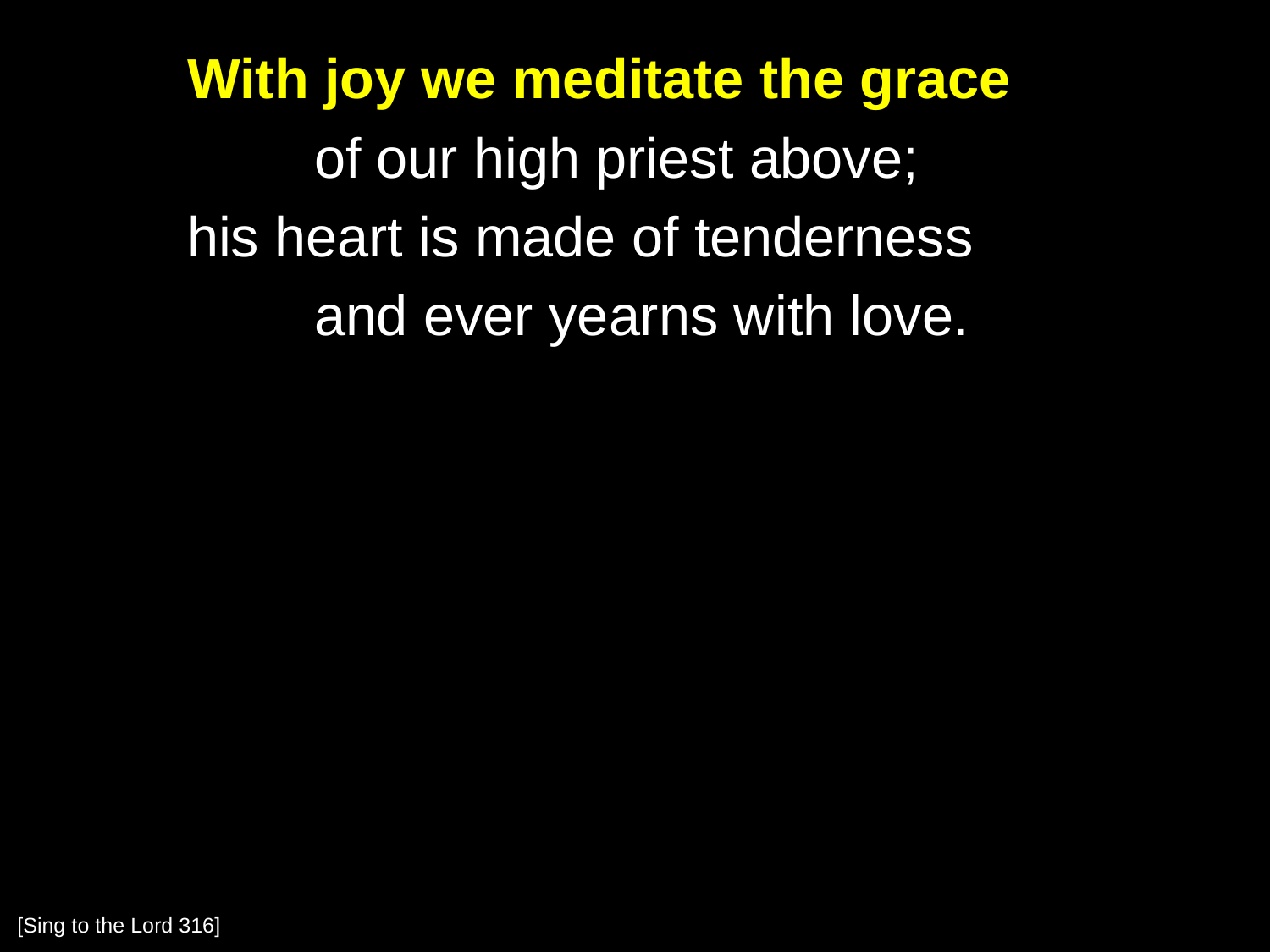

With joy we meditate the grace
		of our high priest above;
	his heart is made of tenderness
		and ever yearns with love.
[Sing to the Lord 316]